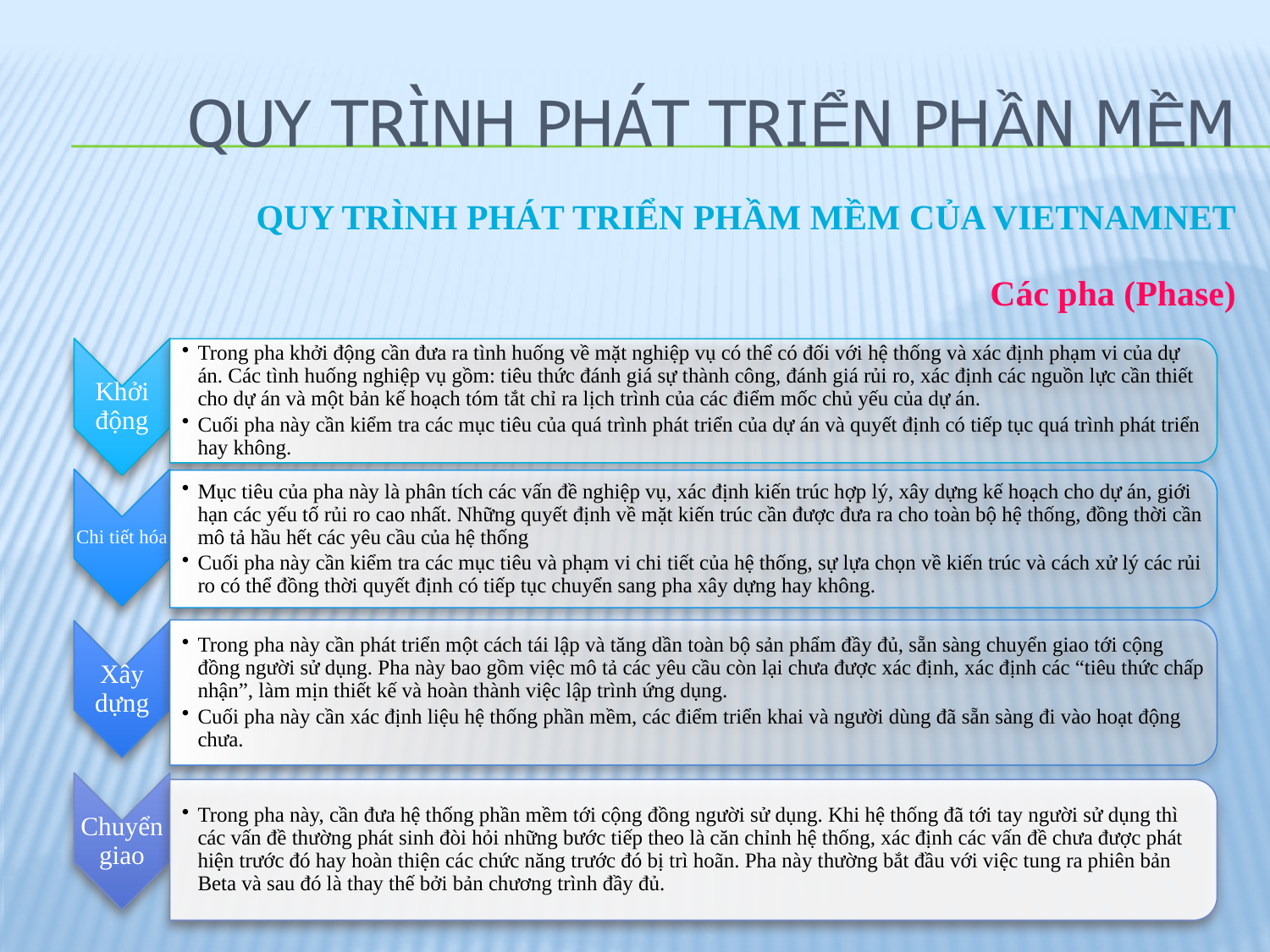

# Quy trình phát triển phần mềm
Quy trình phát triển phầm mềm của vietnamnet
Các pha (Phase)
Khởi động
Trong pha khởi động cần đưa ra tình huống về mặt nghiệp vụ có thể có đối với hệ thống và xác định phạm vi của dự án. Các tình huống nghiệp vụ gồm: tiêu thức đánh giá sự thành công, đánh giá rủi ro, xác định các nguồn lực cần thiết cho dự án và một bản kế hoạch tóm tắt chỉ ra lịch trình của các điểm mốc chủ yếu của dự án.
Cuối pha này cần kiểm tra các mục tiêu của quá trình phát triển của dự án và quyết định có tiếp tục quá trình phát triển hay không.
Chi tiết hóa
Mục tiêu của pha này là phân tích các vấn đề nghiệp vụ, xác định kiến trúc hợp lý, xây dựng kế hoạch cho dự án, giới hạn các yếu tố rủi ro cao nhất. Những quyết định về mặt kiến trúc cần được đưa ra cho toàn bộ hệ thống, đồng thời cần mô tả hầu hết các yêu cầu của hệ thống
Cuối pha này cần kiểm tra các mục tiêu và phạm vi chi tiết của hệ thống, sự lựa chọn về kiến trúc và cách xử lý các rủi ro có thể đồng thời quyết định có tiếp tục chuyển sang pha xây dựng hay không.
Xây dựng
Trong pha này cần phát triển một cách tái lập và tăng dần toàn bộ sản phẩm đầy đủ, sẵn sàng chuyển giao tới cộng đồng người sử dụng. Pha này bao gồm việc mô tả các yêu cầu còn lại chưa được xác định, xác định các “tiêu thức chấp nhận”, làm mịn thiết kế và hoàn thành việc lập trình ứng dụng.
Cuối pha này cần xác định liệu hệ thống phần mềm, các điểm triển khai và người dùng đã sẵn sàng đi vào hoạt động chưa.
Chuyển giao
Trong pha này, cần đưa hệ thống phần mềm tới cộng đồng người sử dụng. Khi hệ thống đã tới tay người sử dụng thì các vấn đề thường phát sinh đòi hỏi những bước tiếp theo là căn chỉnh hệ thống, xác định các vấn đề chưa được phát hiện trước đó hay hoàn thiện các chức năng trước đó bị trì hoãn. Pha này thường bắt đầu với việc tung ra phiên bản Beta và sau đó là thay thế bởi bản chương trình đầy đủ.